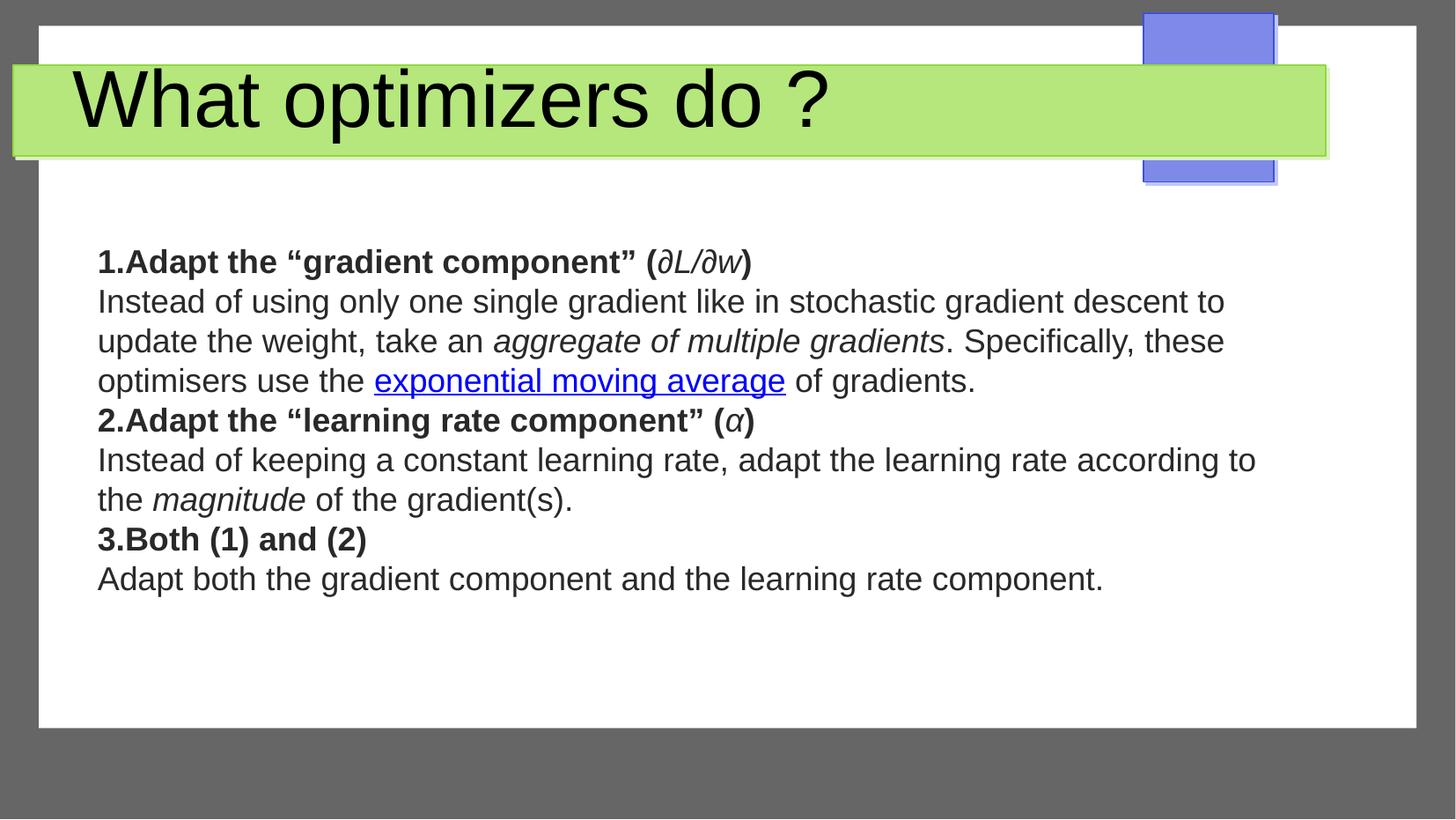

# What optimizers do ?
Adapt the “gradient component” (∂L/∂w)
Instead of using only one single gradient like in stochastic gradient descent to update the weight, take an aggregate of multiple gradients. Specifically, these optimisers use the exponential moving average of gradients.
Adapt the “learning rate component” (α)
Instead of keeping a constant learning rate, adapt the learning rate according to the magnitude of the gradient(s).
Both (1) and (2)
Adapt both the gradient component and the learning rate component.